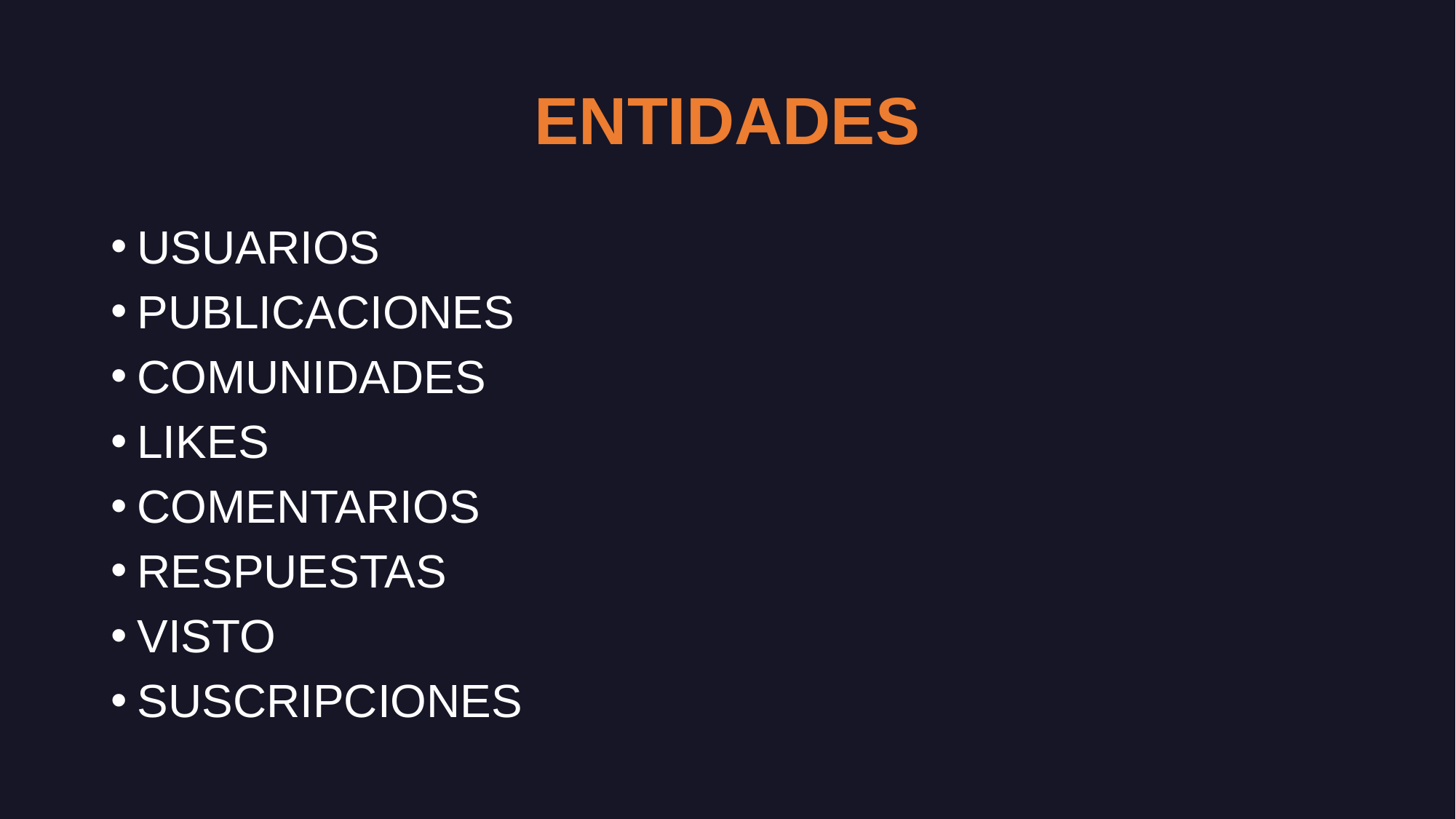

# ENTIDADES
USUARIOS
PUBLICACIONES
COMUNIDADES
LIKES
COMENTARIOS
RESPUESTAS
VISTO
SUSCRIPCIONES